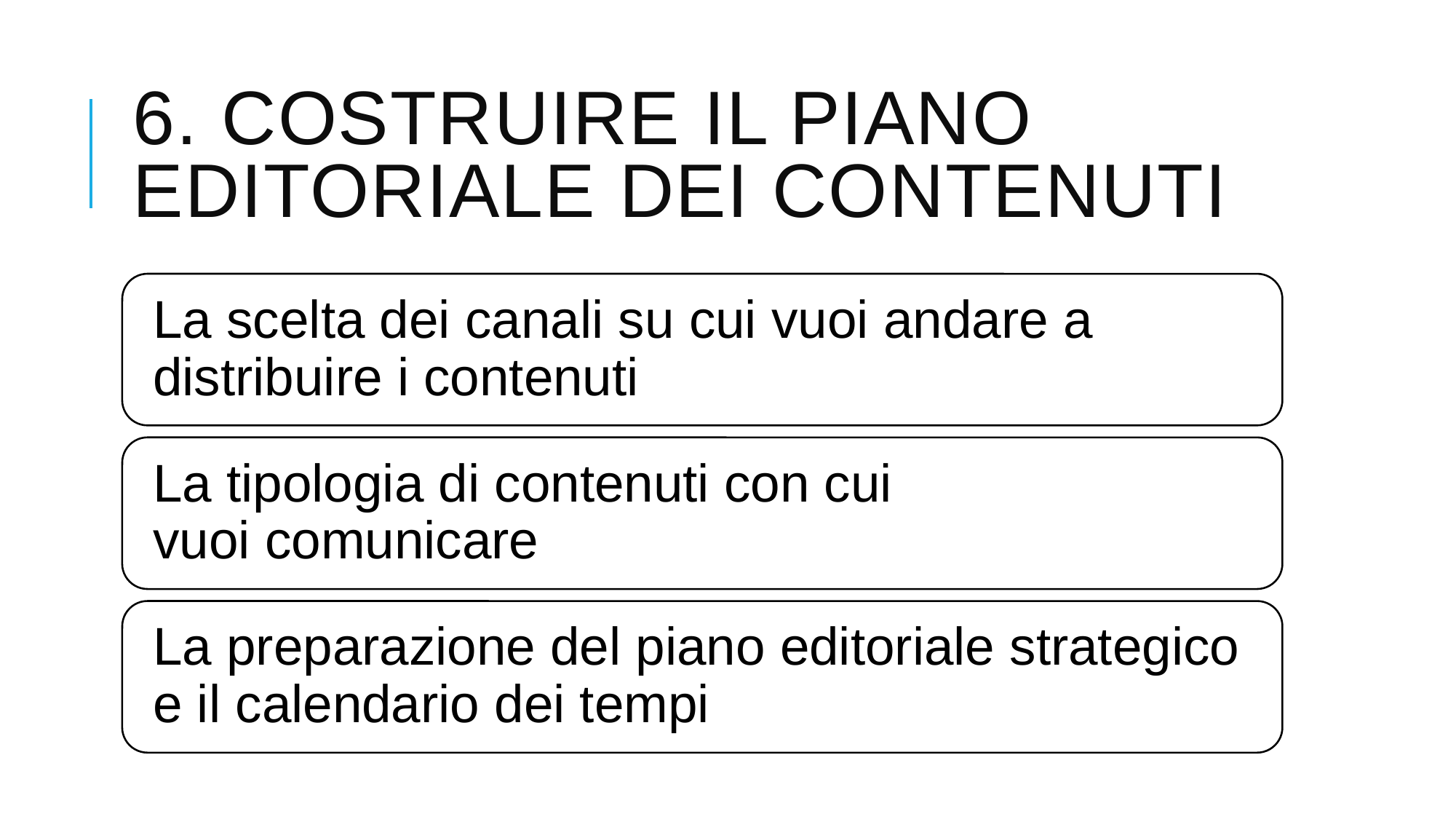

# 6. Costruire il piano editoriale dei contenuti
La scelta dei canali su cui vuoi andare a distribuire i contenuti
La tipologia di contenuti con cui vuoi comunicare
La preparazione del piano editoriale strategico e il calendario dei tempi